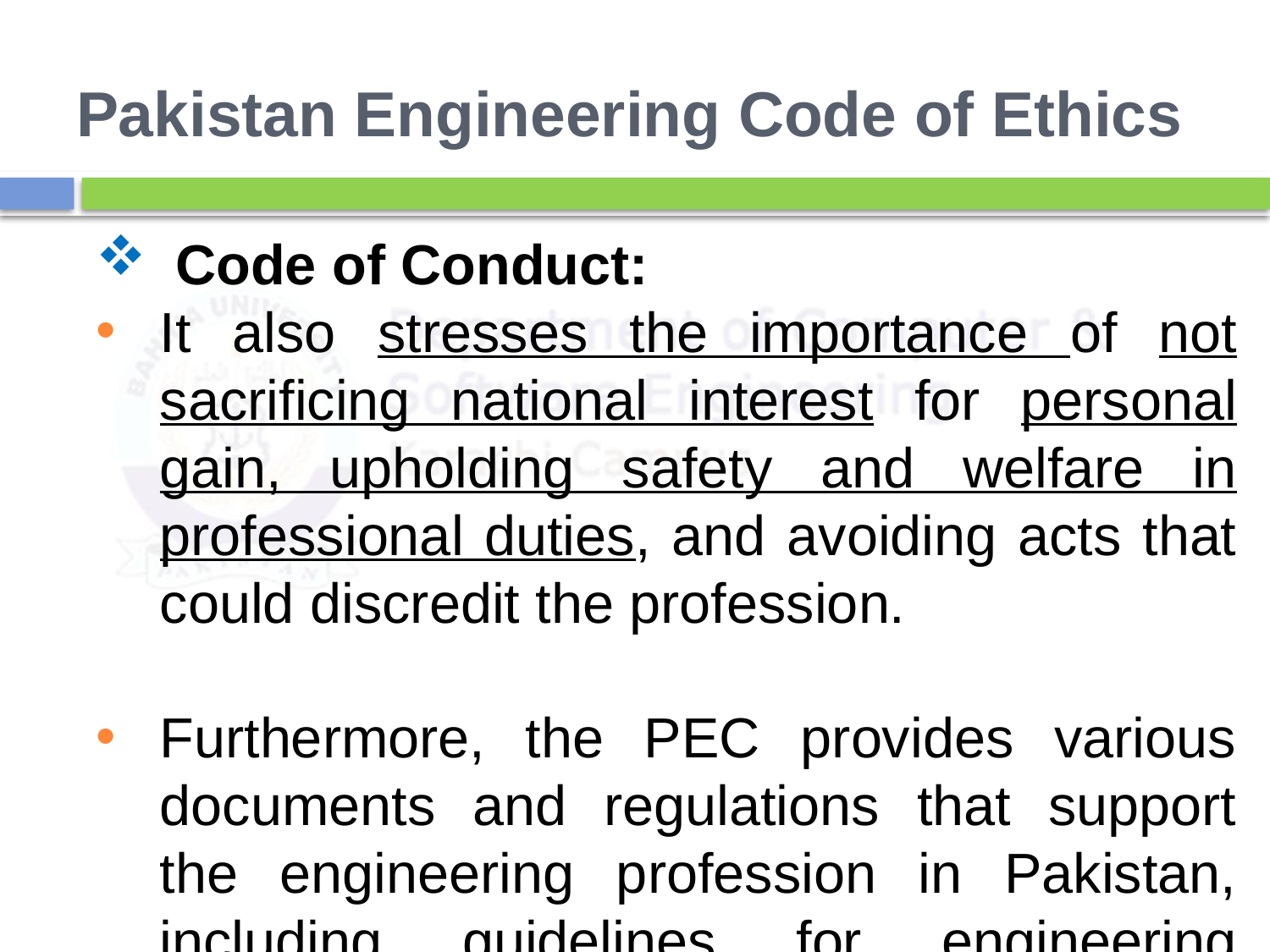

# Pakistan Engineering Code of Ethics
 Code of Conduct:
It also stresses the importance of not sacrificing national interest for personal gain, upholding safety and welfare in professional duties, and avoiding acts that could discredit the profession.

Furthermore, the PEC provides various documents and regulations that support the engineering profession in Pakistan, including guidelines for engineering education,